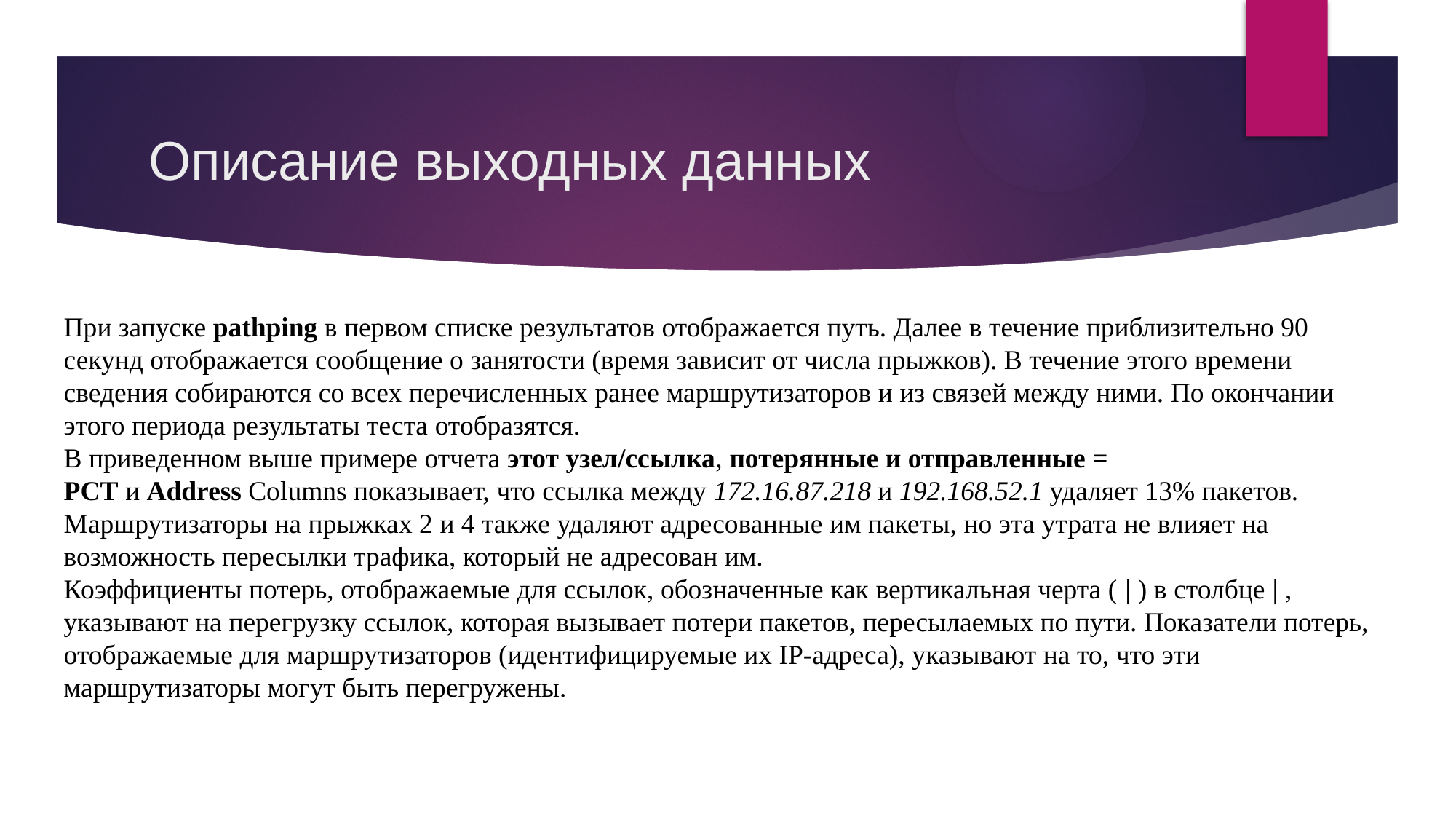

# Описание выходных данных
При запуске pathping в первом списке результатов отображается путь. Далее в течение приблизительно 90 секунд отображается сообщение о занятости (время зависит от числа прыжков). В течение этого времени сведения собираются со всех перечисленных ранее маршрутизаторов и из связей между ними. По окончании этого периода результаты теста отобразятся.
В приведенном выше примере отчета этот узел/ссылка, потерянные и отправленные = PCT и Address Columns показывает, что ссылка между 172.16.87.218 и 192.168.52.1 удаляет 13% пакетов. Маршрутизаторы на прыжках 2 и 4 также удаляют адресованные им пакеты, но эта утрата не влияет на возможность пересылки трафика, который не адресован им.
Коэффициенты потерь, отображаемые для ссылок, обозначенные как вертикальная черта ( | ) в столбце | , указывают на перегрузку ссылок, которая вызывает потери пакетов, пересылаемых по пути. Показатели потерь, отображаемые для маршрутизаторов (идентифицируемые их IP-адреса), указывают на то, что эти маршрутизаторы могут быть перегружены.